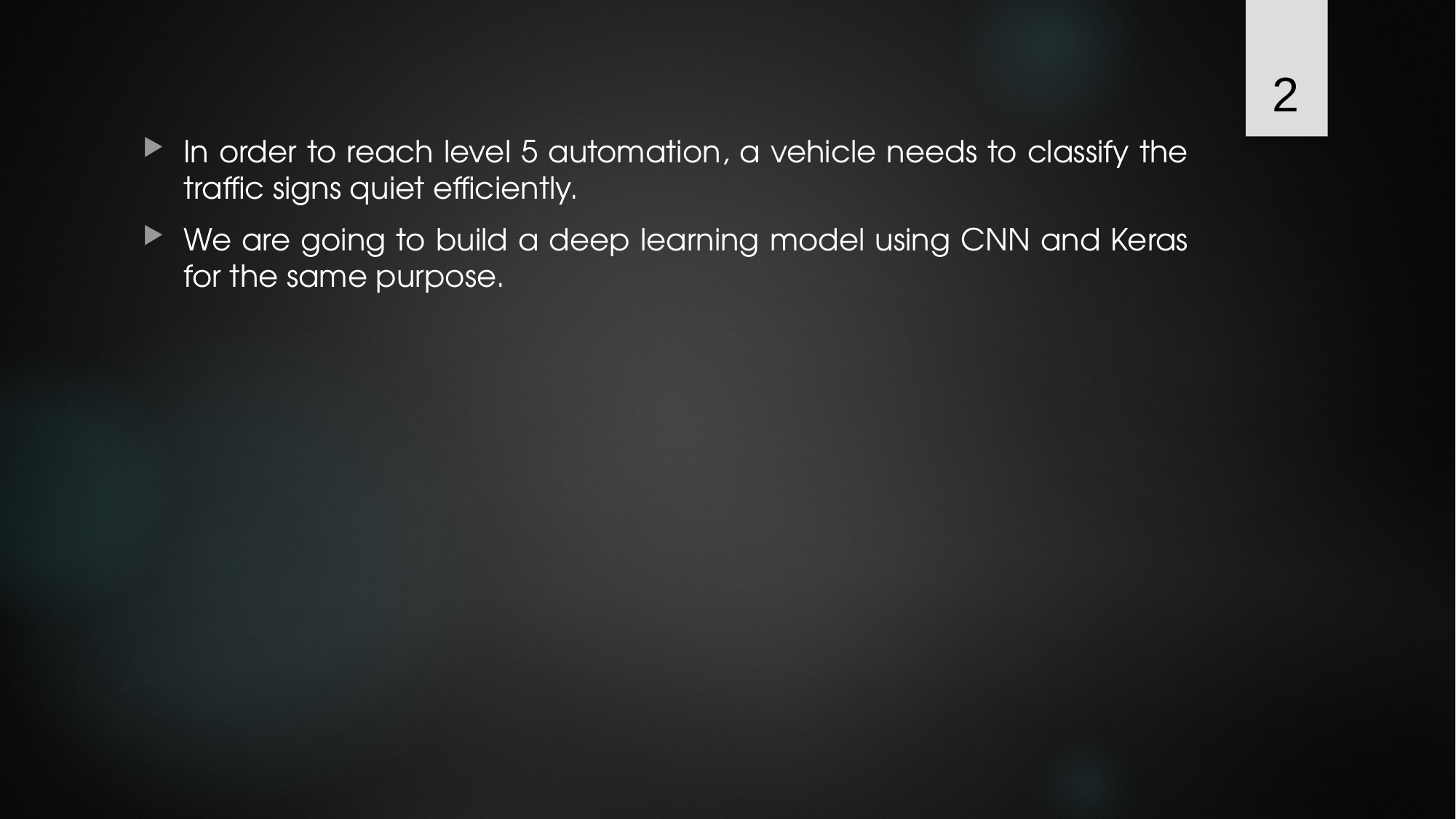

2
In order to reach level 5 automation, a vehicle needs to classify the traffic signs quiet efficiently.
We are going to build a deep learning model using CNN and Keras for the same purpose.